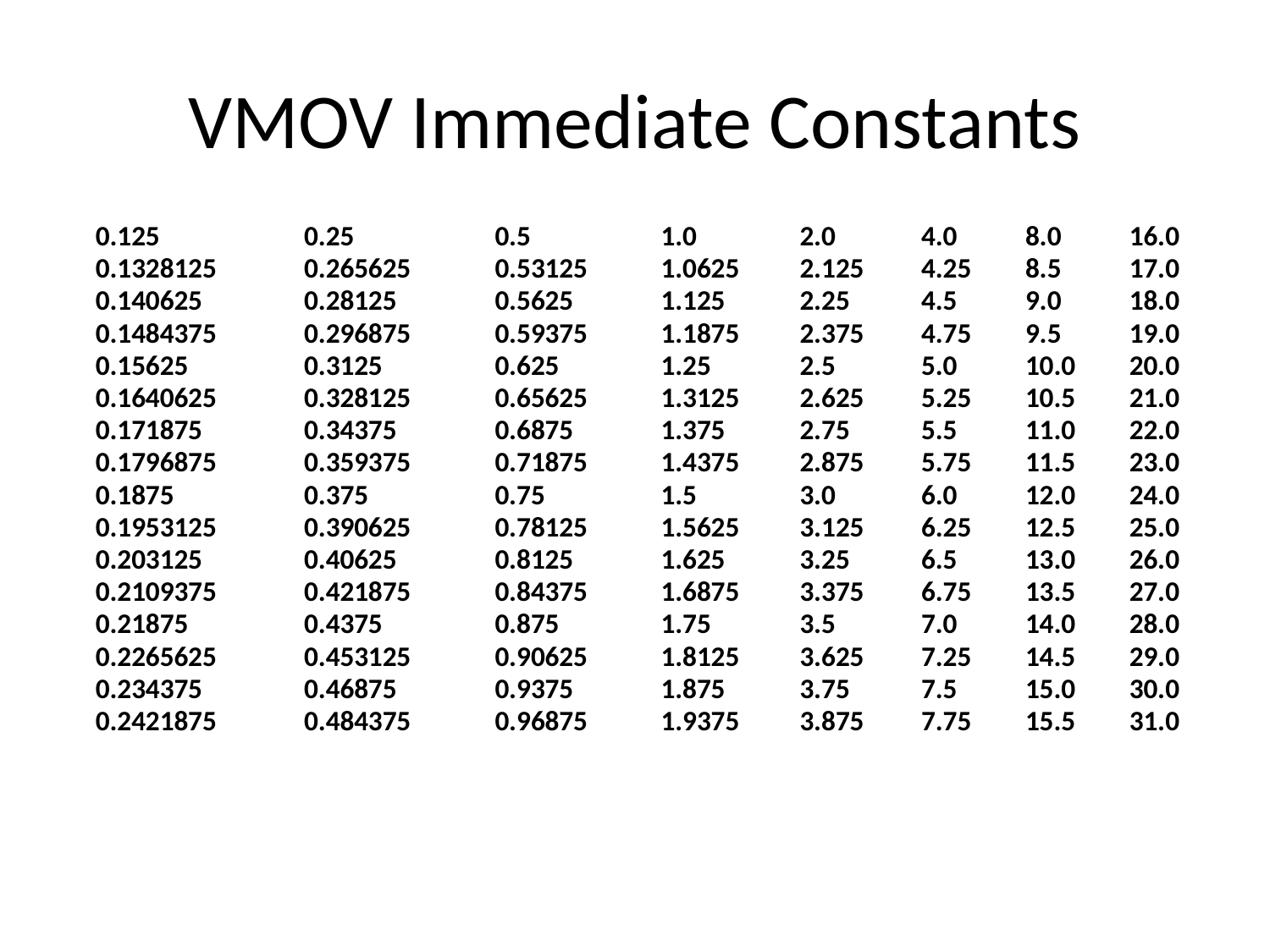

# VMOV Immediate Constants
| 0.125 0.1328125 0.140625 0.1484375 0.15625 0.1640625 0.171875 0.1796875 0.1875 0.1953125 0.203125 0.2109375 0.21875 0.2265625 0.234375 0.2421875 | 0.25 0.265625 0.28125 0.296875 0.3125 0.328125 0.34375 0.359375 0.375 0.390625 0.40625 0.421875 0.4375 0.453125 0.46875 0.484375 | 0.5 0.53125 0.5625 0.59375 0.625 0.65625 0.6875 0.71875 0.75 0.78125 0.8125 0.84375 0.875 0.90625 0.9375 0.96875 | 1.0 1.0625 1.125 1.1875 1.25 1.3125 1.375 1.4375 1.5 1.5625 1.625 1.6875 1.75 1.8125 1.875 1.9375 | 2.0 2.125 2.25 2.375 2.5 2.625 2.75 2.875 3.0 3.125 3.25 3.375 3.5 3.625 3.75 3.875 | 4.0 4.25 4.5 4.75 5.0 5.25 5.5 5.75 6.0 6.25 6.5 6.75 7.0 7.25 7.5 7.75 | 8.0 8.5 9.0 9.5 10.0 10.5 11.0 11.5 12.0 12.5 13.0 13.5 14.0 14.5 15.0 15.5 | 16.0 17.0 18.0 19.0 20.0 21.0 22.0 23.0 24.0 25.0 26.0 27.0 28.0 29.0 30.0 31.0 |
| --- | --- | --- | --- | --- | --- | --- | --- |